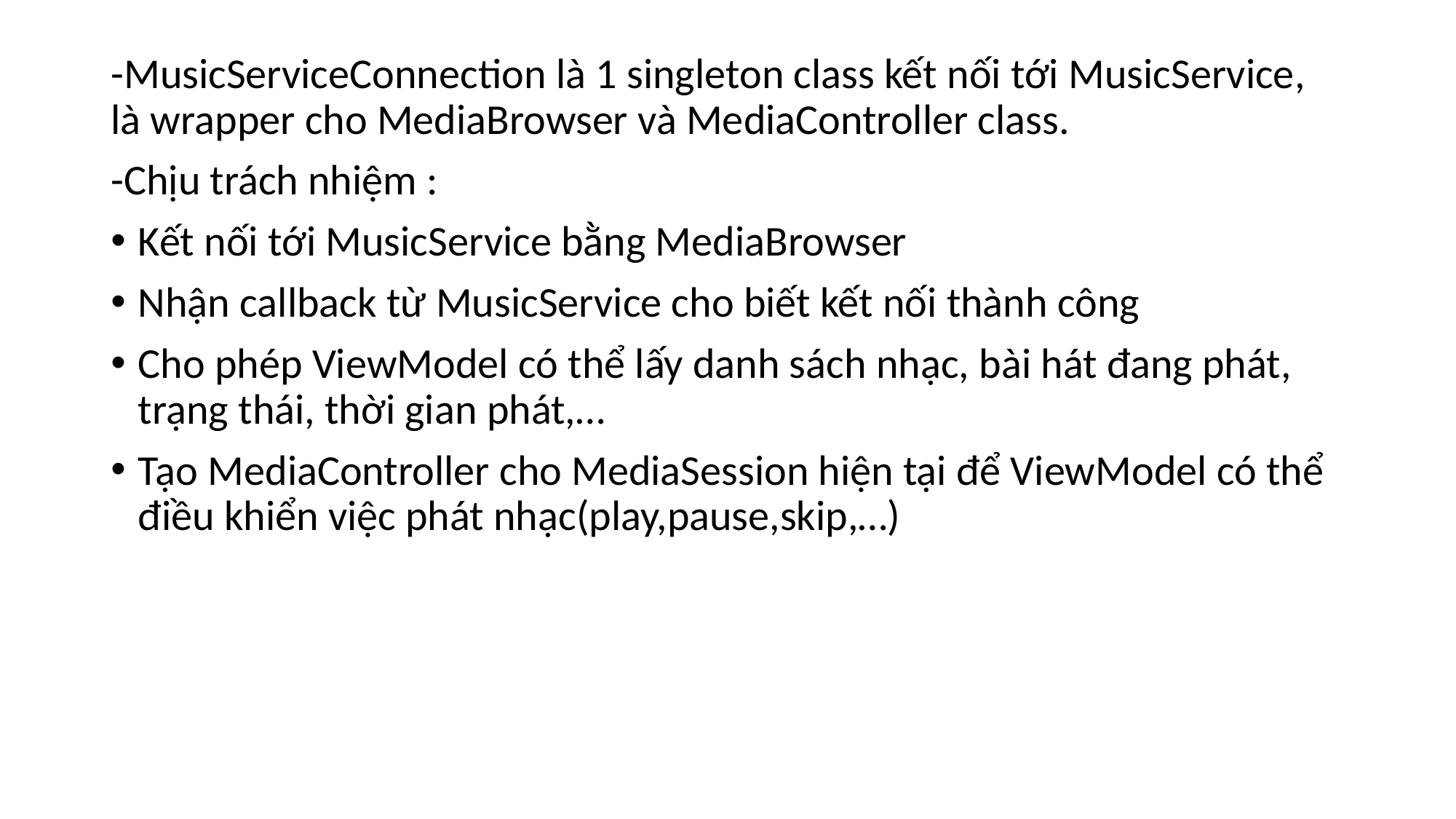

-MusicServiceConnection là 1 singleton class kết nối tới MusicService, là wrapper cho MediaBrowser và MediaController class.
-Chịu trách nhiệm :
Kết nối tới MusicService bằng MediaBrowser
Nhận callback từ MusicService cho biết kết nối thành công
Cho phép ViewModel có thể lấy danh sách nhạc, bài hát đang phát, trạng thái, thời gian phát,…
Tạo MediaController cho MediaSession hiện tại để ViewModel có thể điều khiển việc phát nhạc(play,pause,skip,…)